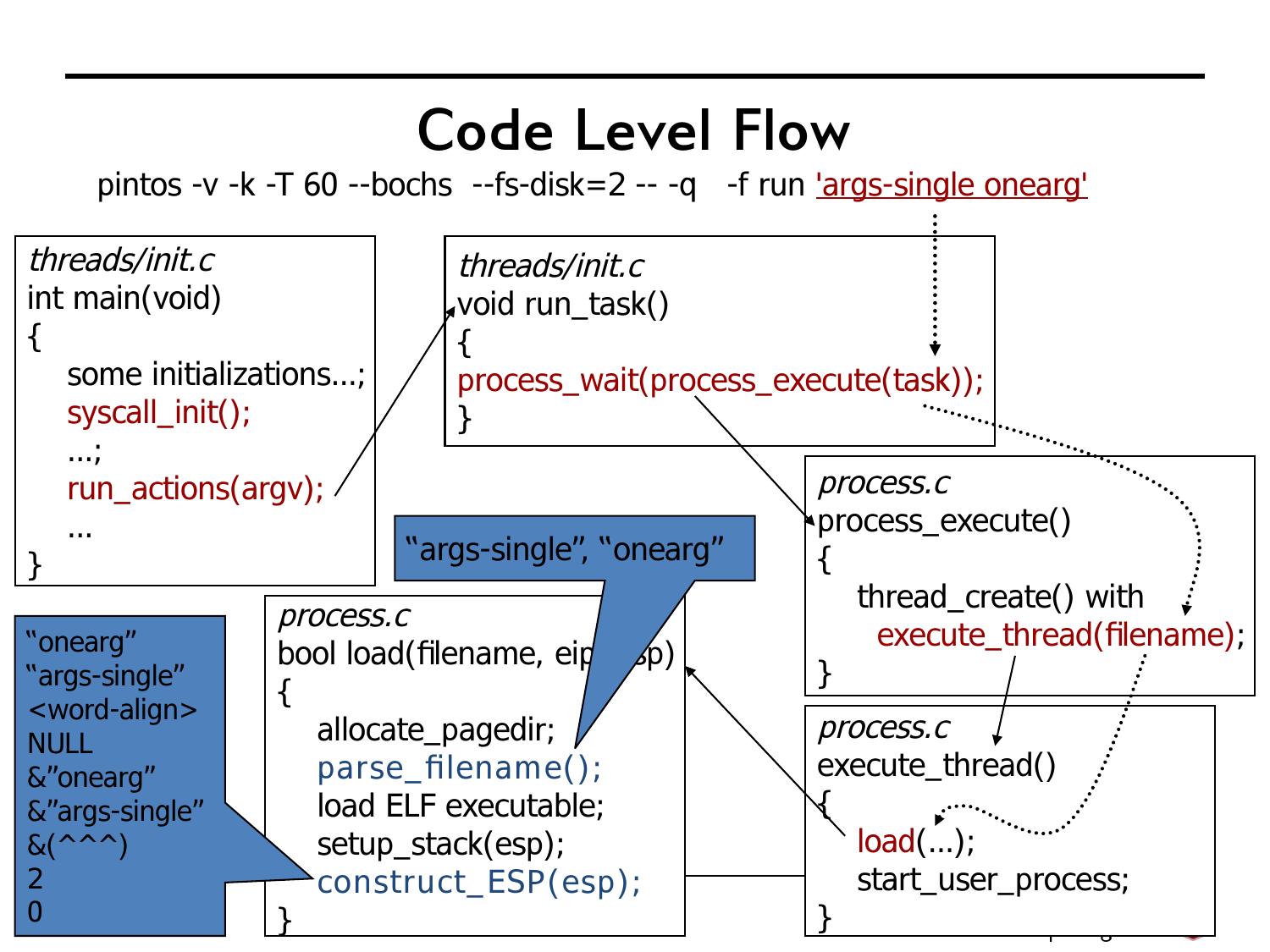

# Code Level Flow
pintos -v -k -T 60 --bochs  --fs-disk=2 -- -q   -f run 'args-single onearg'

threads/init.c
int main(void)
{
    some initializations…;
    syscall_init();
    …;
    run_actions(argv);
    …
}
threads/init.c
void run_task()
{
process_wait(process_execute(task));
}

process.c
process_execute()
{
    thread_create() with
      execute_thread(filename);
}
“args-single”, “onearg”
process.c
bool load(filename, eip, esp)
{
    allocate_pagedir;
    parse_filename();
    load ELF executable;
    setup_stack(esp);
    construct_ESP(esp);
}
“onearg”
“args-single”
<word-align>
NULL
&”onearg”
&”args-single”
&(^^^)
2
0

process.c
execute_thread()
{
    load(…);
    start_user_process;
}
7